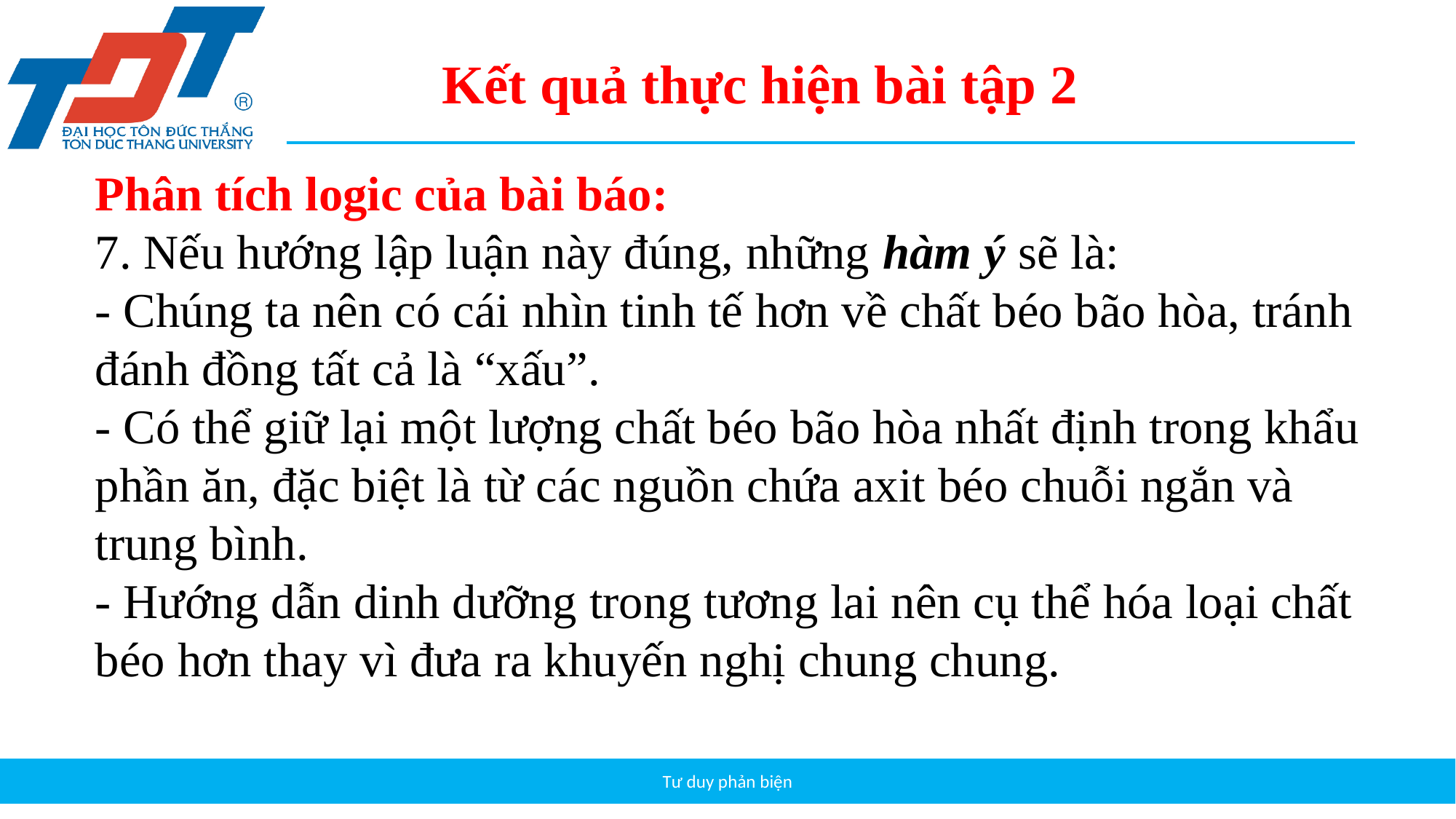

Kết quả thực hiện bài tập 2
Phân tích logic của bài báo:
7. Nếu hướng lập luận này đúng, những hàm ý sẽ là:
- Chúng ta nên có cái nhìn tinh tế hơn về chất béo bão hòa, tránh đánh đồng tất cả là “xấu”.
- Có thể giữ lại một lượng chất béo bão hòa nhất định trong khẩu phần ăn, đặc biệt là từ các nguồn chứa axit béo chuỗi ngắn và trung bình.
- Hướng dẫn dinh dưỡng trong tương lai nên cụ thể hóa loại chất béo hơn thay vì đưa ra khuyến nghị chung chung.

Tư duy phản biện